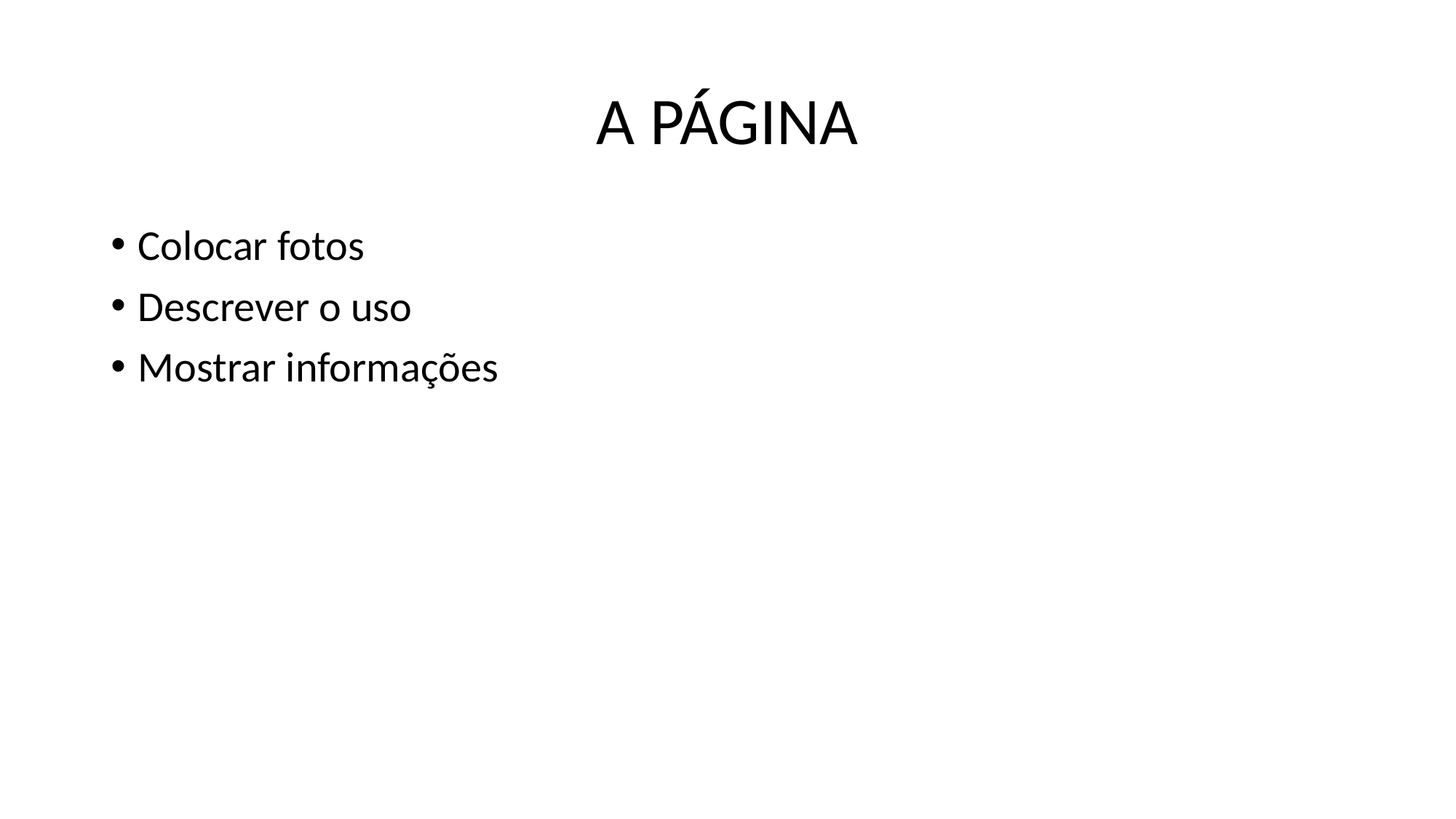

# A PÁGINA
Colocar fotos
Descrever o uso
Mostrar informações